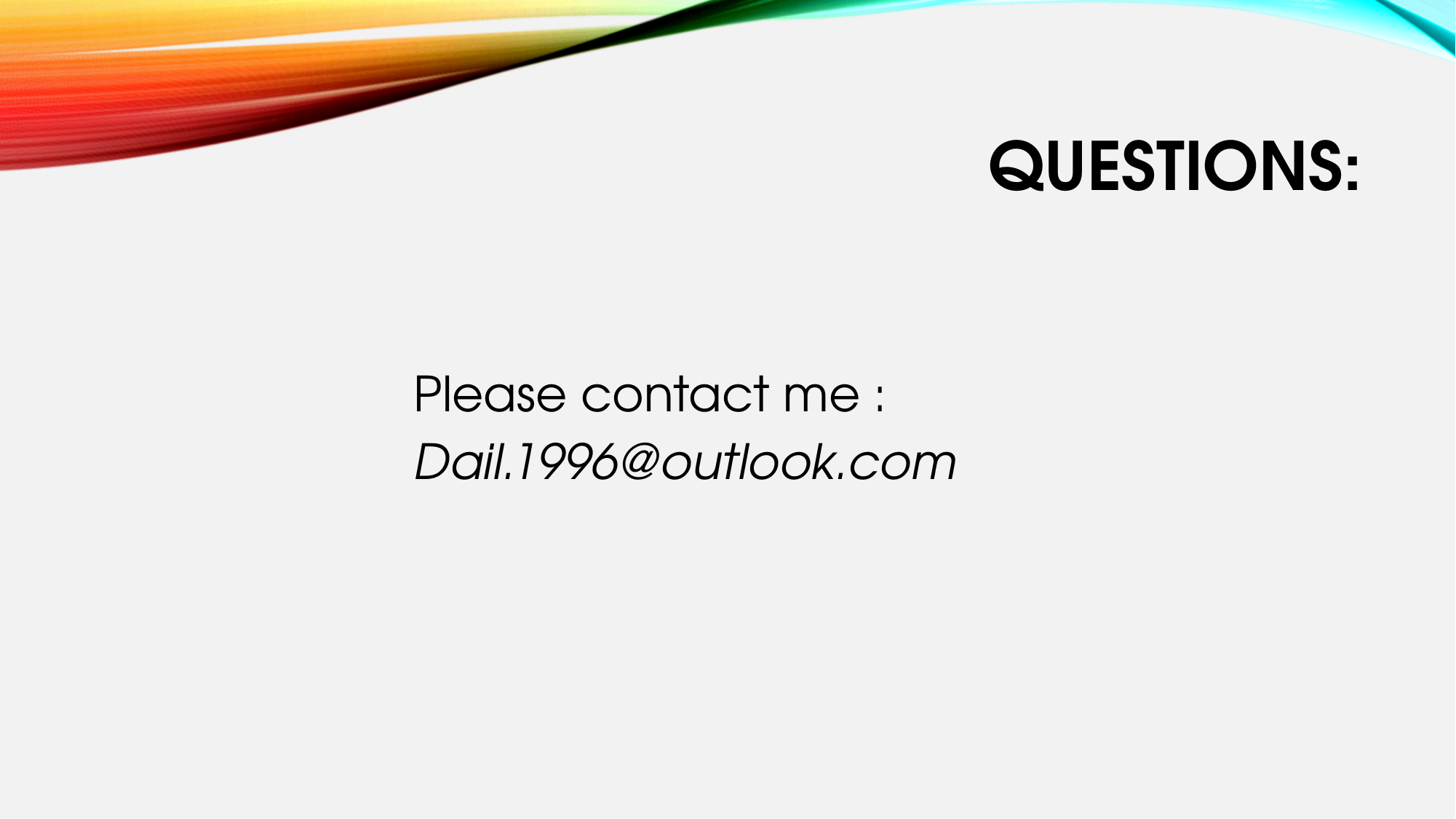

# Questions:
Please contact me :
Dail.1996@outlook.com